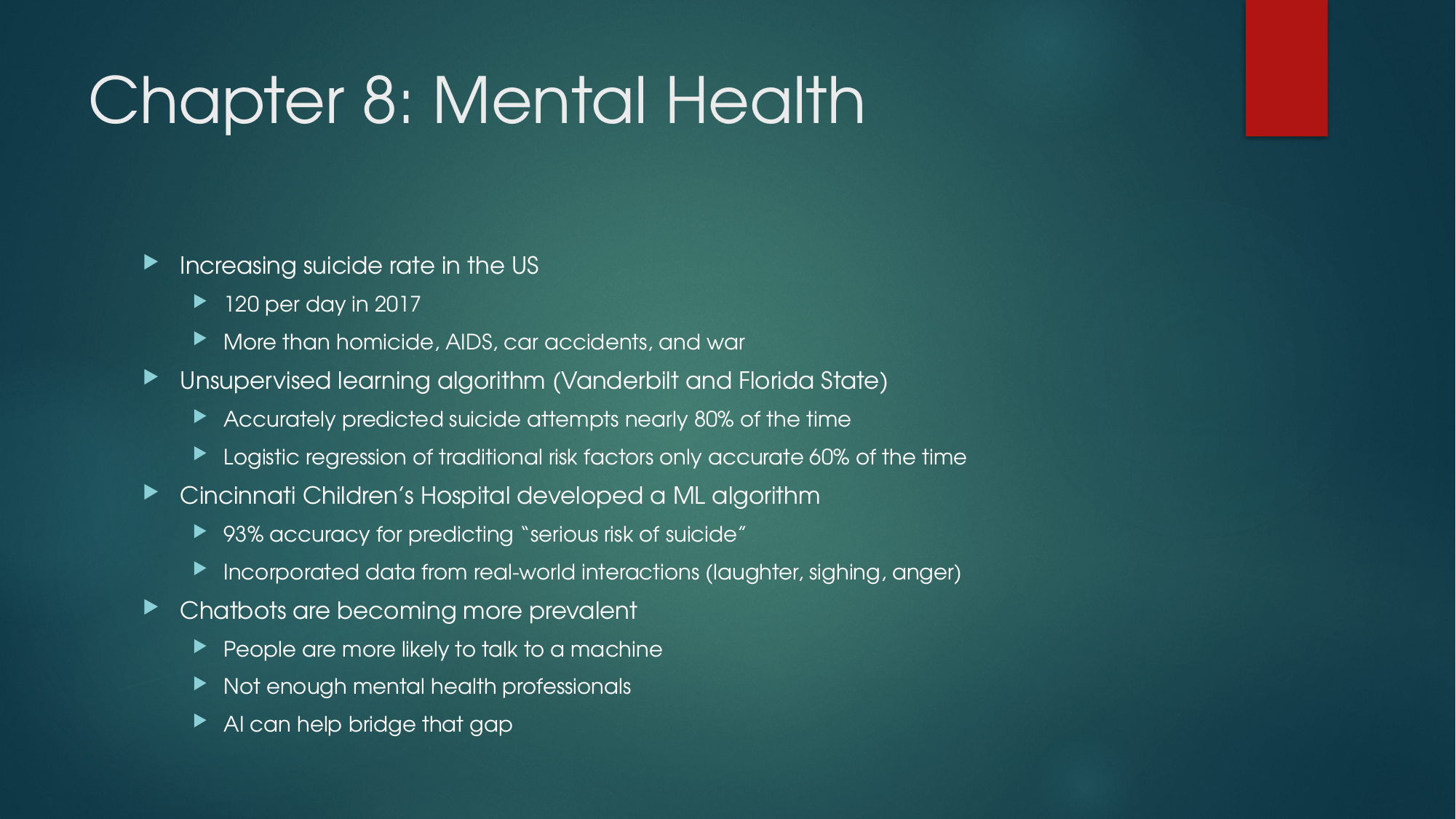

# Chapter 8: Mental Health
Increasing suicide rate in the US
120 per day in 2017
More than homicide, AIDS, car accidents, and war
Unsupervised learning algorithm (Vanderbilt and Florida State)
Accurately predicted suicide attempts nearly 80% of the time
Logistic regression of traditional risk factors only accurate 60% of the time
Cincinnati Children’s Hospital developed a ML algorithm
93% accuracy for predicting “serious risk of suicide”
Incorporated data from real-world interactions (laughter, sighing, anger)
Chatbots are becoming more prevalent
People are more likely to talk to a machine
Not enough mental health professionals
AI can help bridge that gap